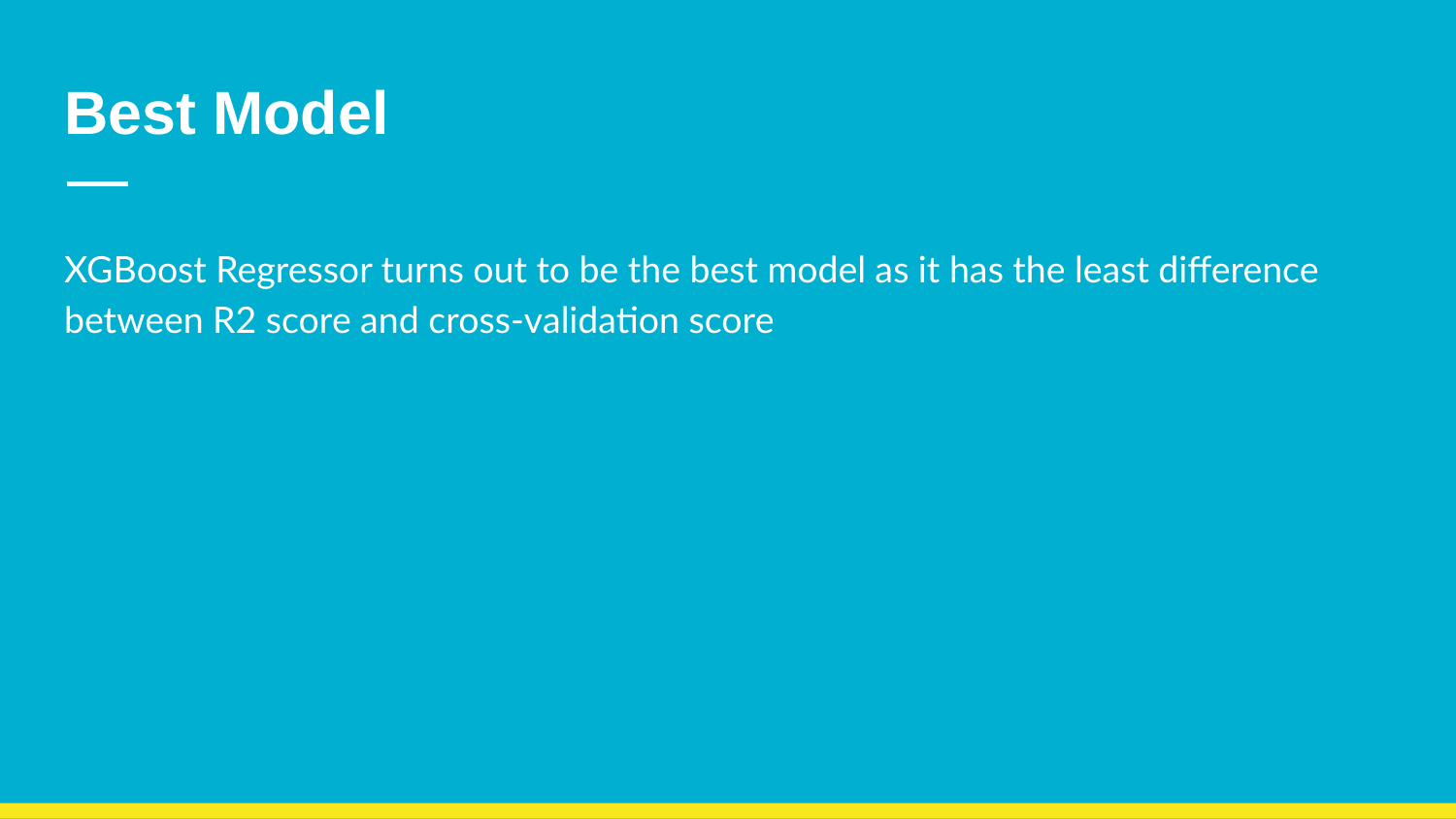

# Best Model
XGBoost Regressor turns out to be the best model as it has the least difference between R2 score and cross-validation score